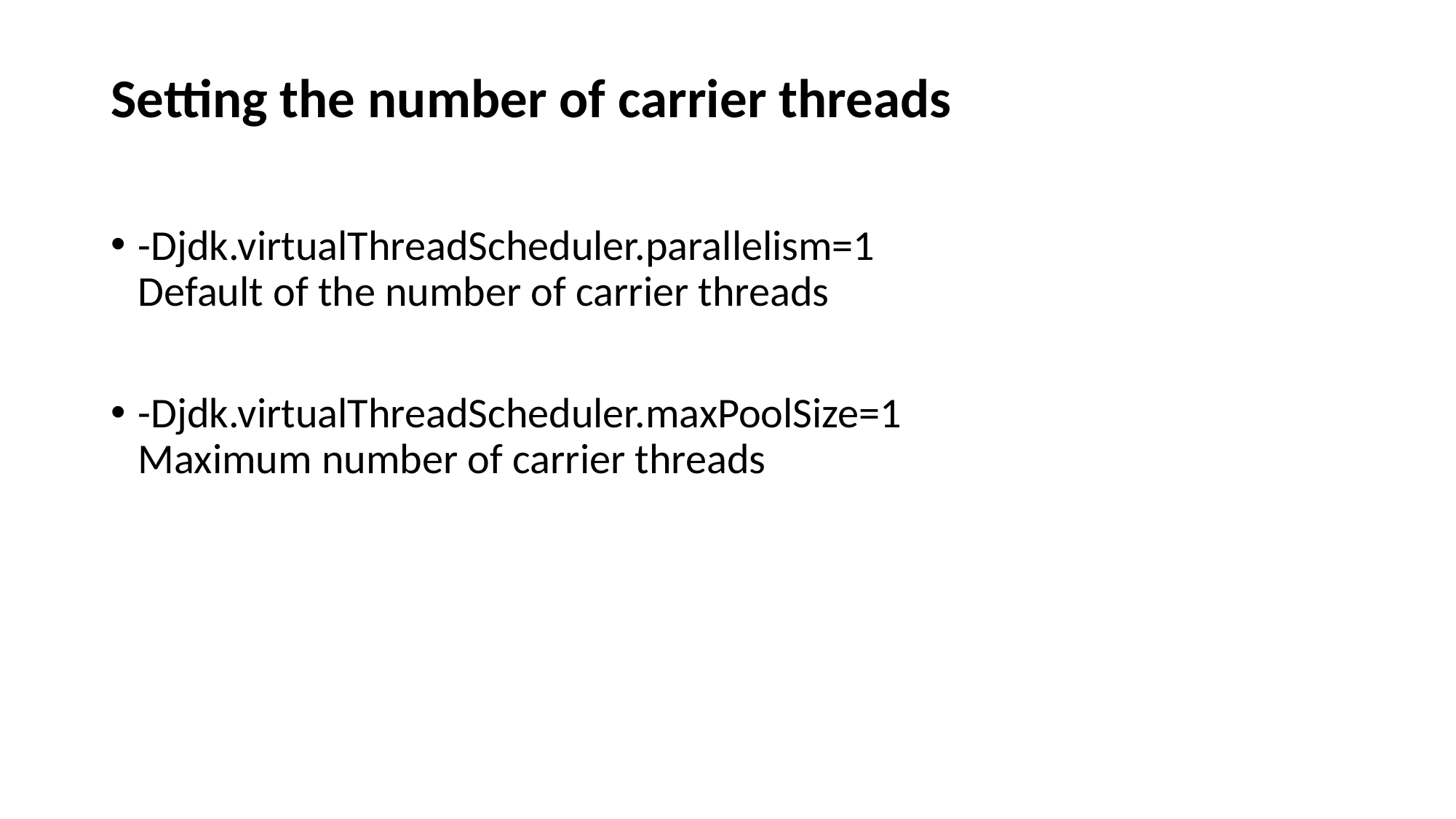

# Setting the number of carrier threads
-Djdk.virtualThreadScheduler.parallelism=1
Default of the number of carrier threads

-Djdk.virtualThreadScheduler.maxPoolSize=1
Maximum number of carrier threads